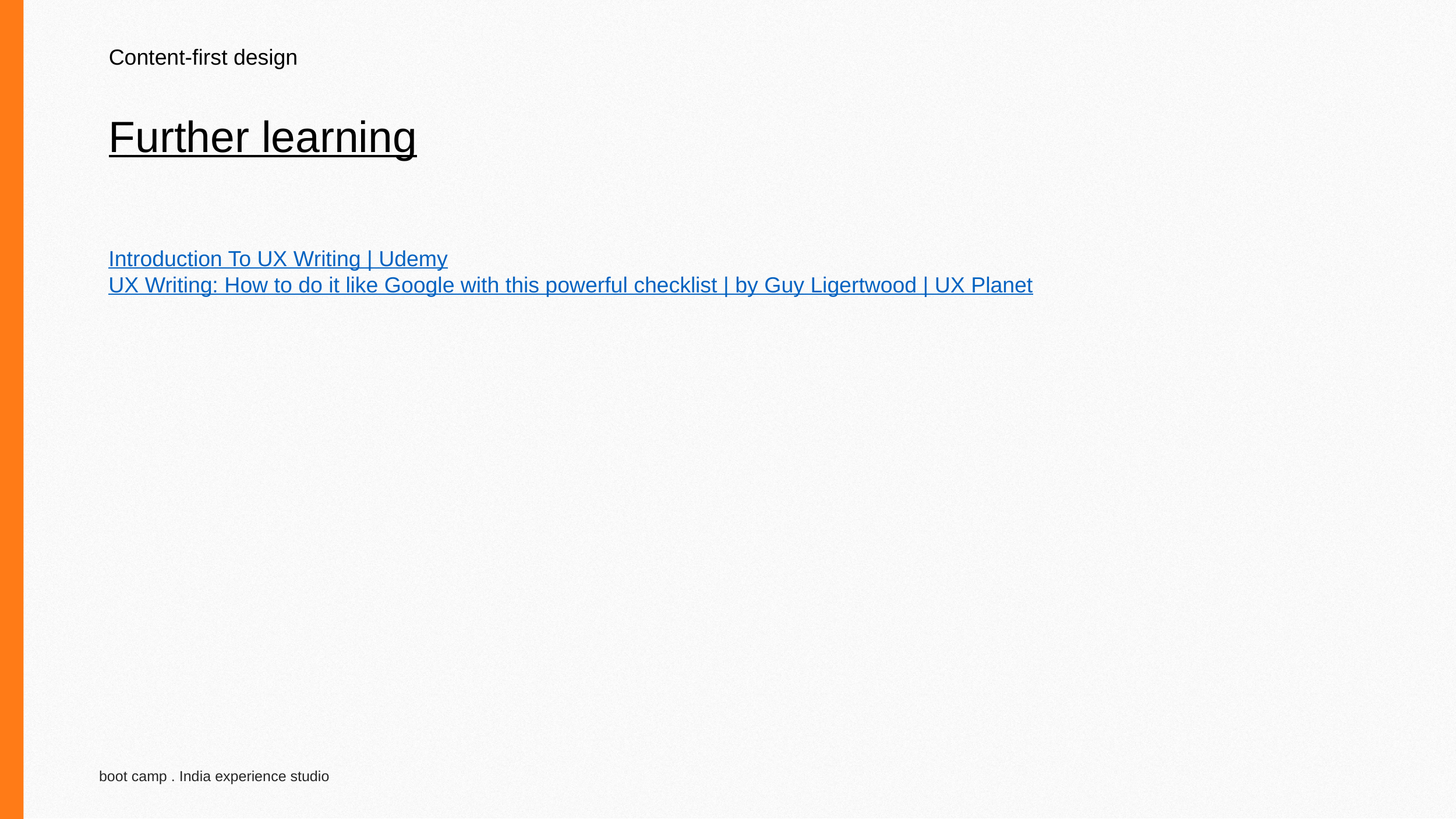

Content-first design
# Further learning
Introduction To UX Writing | Udemy
UX Writing: How to do it like Google with this powerful checklist | by Guy Ligertwood | UX Planet